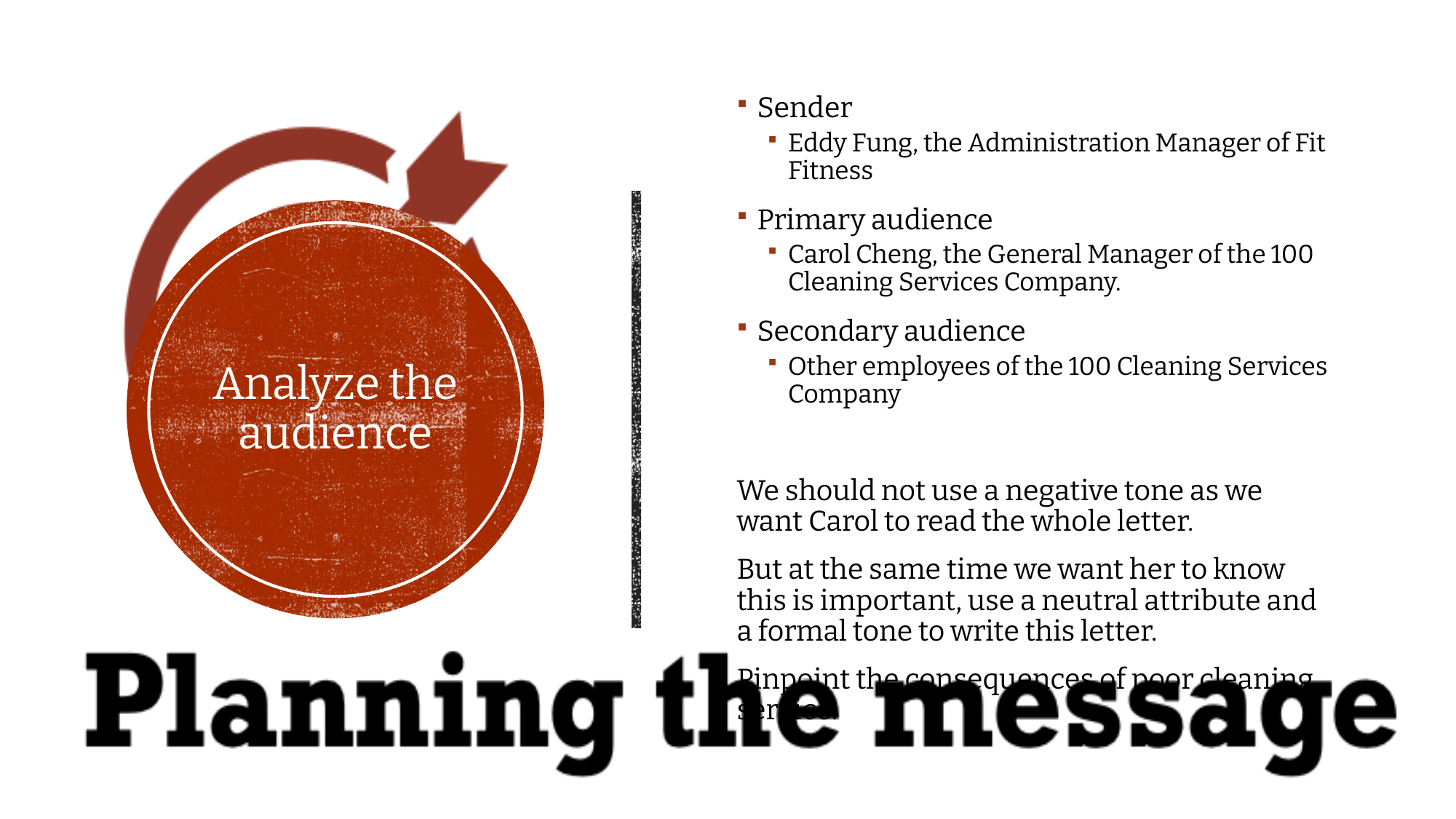

Sender
Eddy Fung, the Administration Manager of Fit Fitness
Primary audience
Carol Cheng, the General Manager of the 100 Cleaning Services Company.
Secondary audience
Other employees of the 100 Cleaning Services Company

We should not use a negative tone as we want Carol to read the whole letter.
But at the same time we want her to know this is important, use a neutral attribute and a formal tone to write this letter.
Pinpoint the consequences of poor cleaning service.

# Analyze the audience